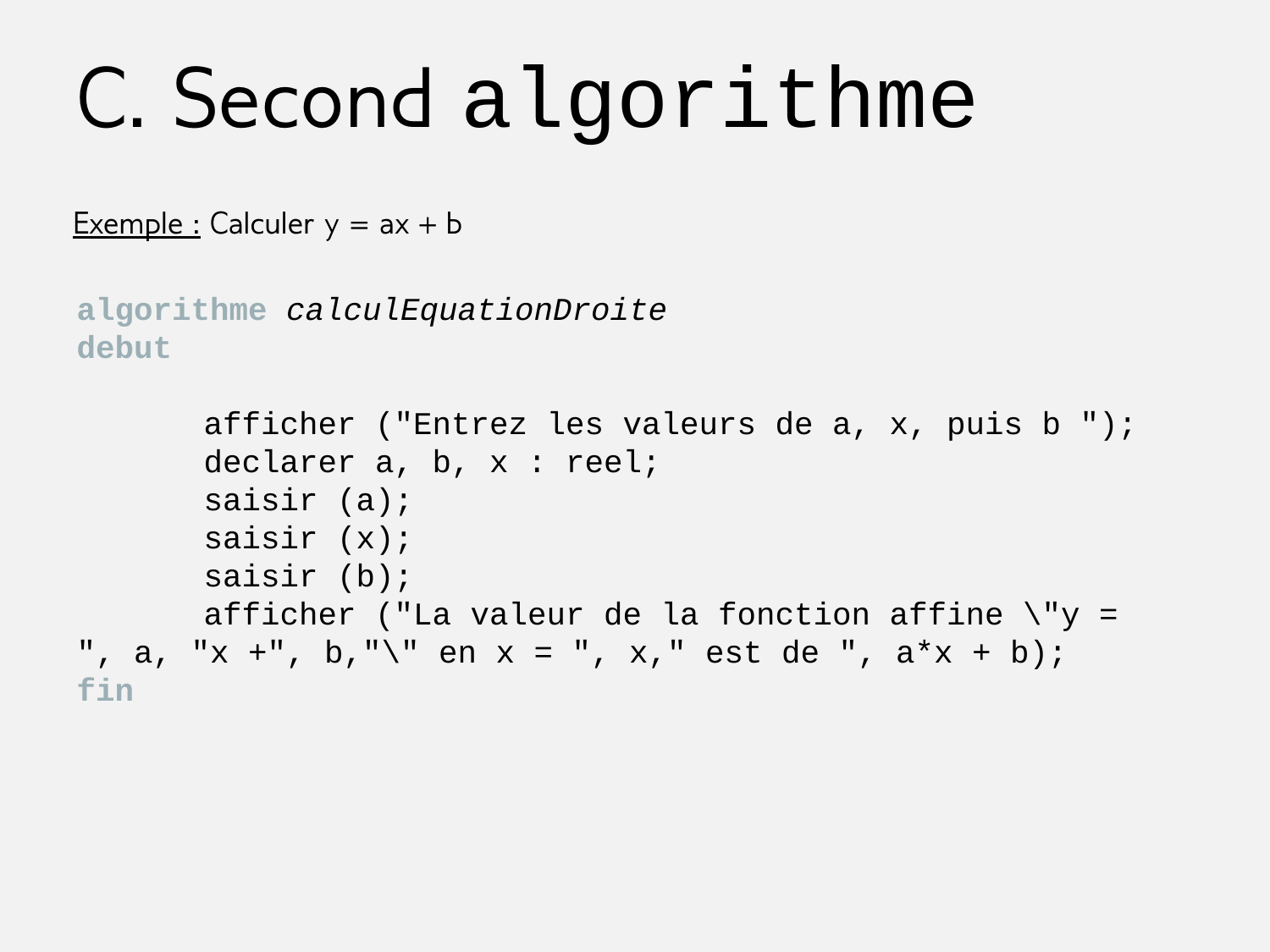

C. Second algorithme
Exemple : Calculer y = ax + b
algorithme calculEquationDroite
debut

	afficher ("Entrez les valeurs de a, x, puis b ");
	declarer a, b, x : reel;
	saisir (a);
	saisir (x);
	saisir (b);
	afficher ("La valeur de la fonction affine \"y = ", a, "x +", b,"\" en x = ", x," est de ", a*x + b);
fin